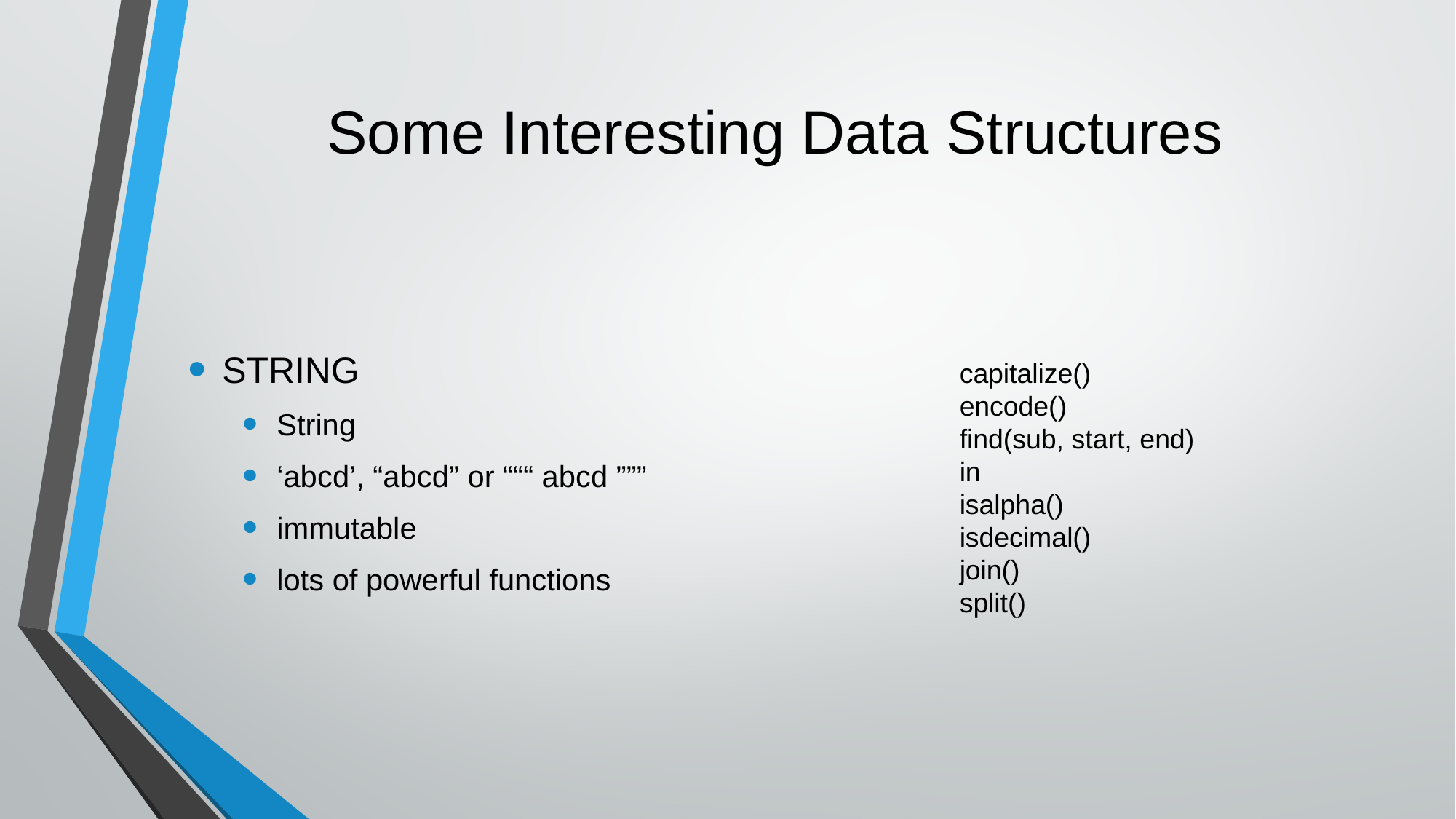

# Some Interesting Data Structures
STRING
String
‘abcd’, “abcd” or “““ abcd ”””
immutable
lots of powerful functions

capitalize()
encode()
find(sub, start, end)
in
isalpha()
isdecimal()
join()
split()